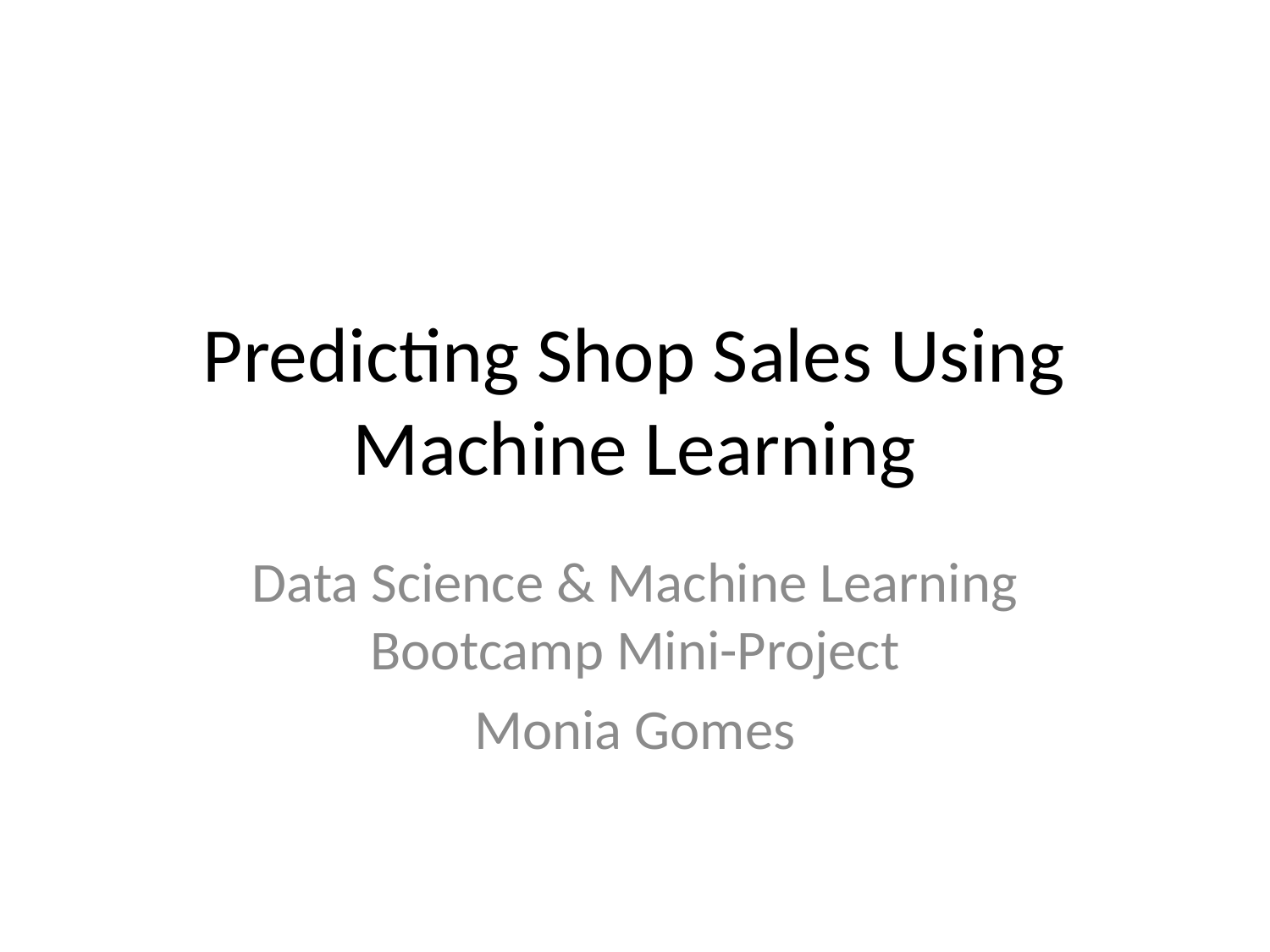

# Predicting Shop Sales Using Machine Learning
Data Science & Machine Learning Bootcamp Mini-Project
Monia Gomes